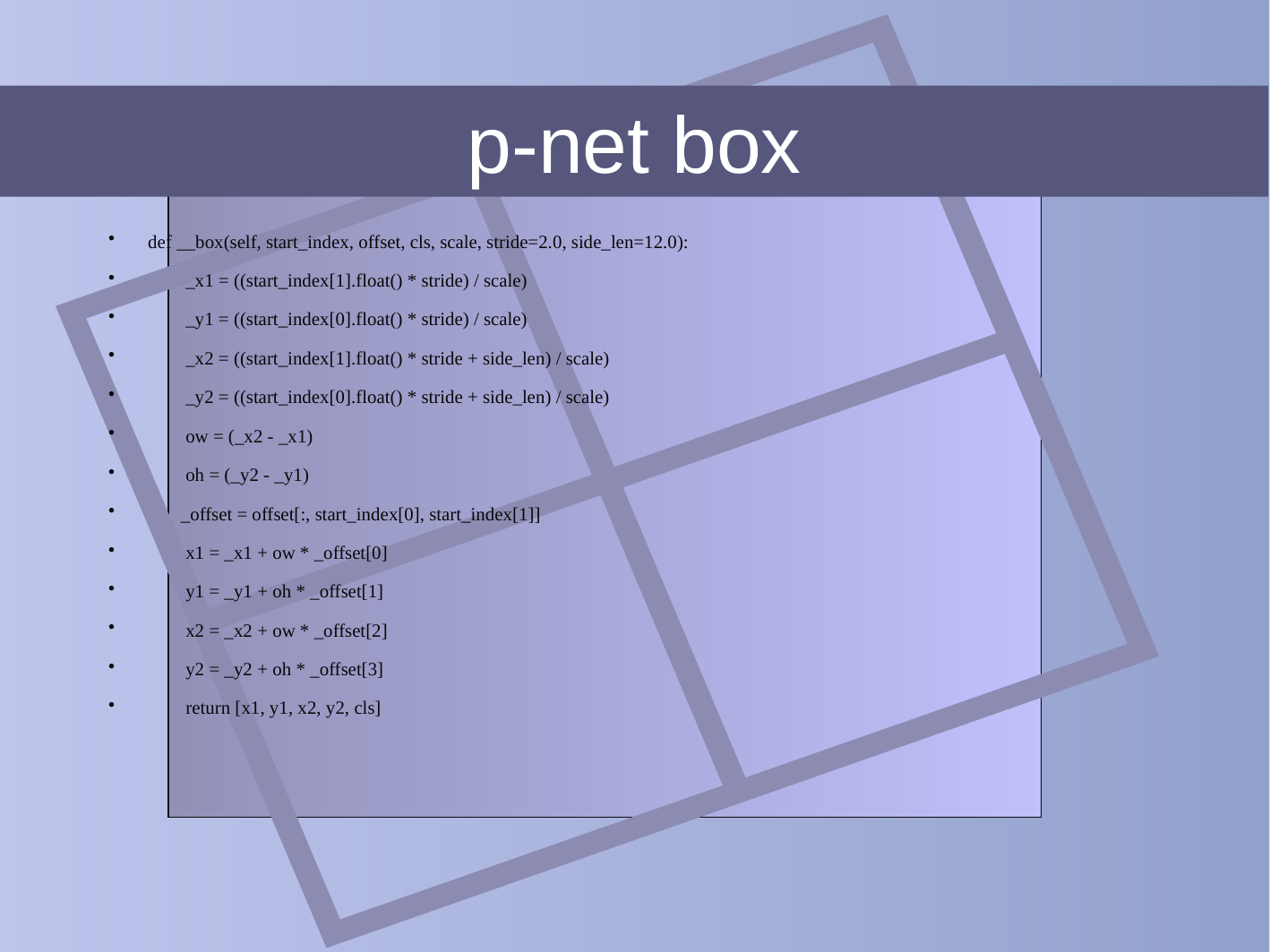

# p-net box
def __box(self, start_index, offset, cls, scale, stride=2.0, side_len=12.0):
        _x1 = ((start_index[1].float() * stride) / scale)
        _y1 = ((start_index[0].float() * stride) / scale)
        _x2 = ((start_index[1].float() * stride + side_len) / scale)
        _y2 = ((start_index[0].float() * stride + side_len) / scale)
        ow = (_x2 - _x1)
        oh = (_y2 - _y1)
       _offset = offset[:, start_index[0], start_index[1]]
        x1 = _x1 + ow * _offset[0]
        y1 = _y1 + oh * _offset[1]
        x2 = _x2 + ow * _offset[2]
        y2 = _y2 + oh * _offset[3]
        return [x1, y1, x2, y2, cls]